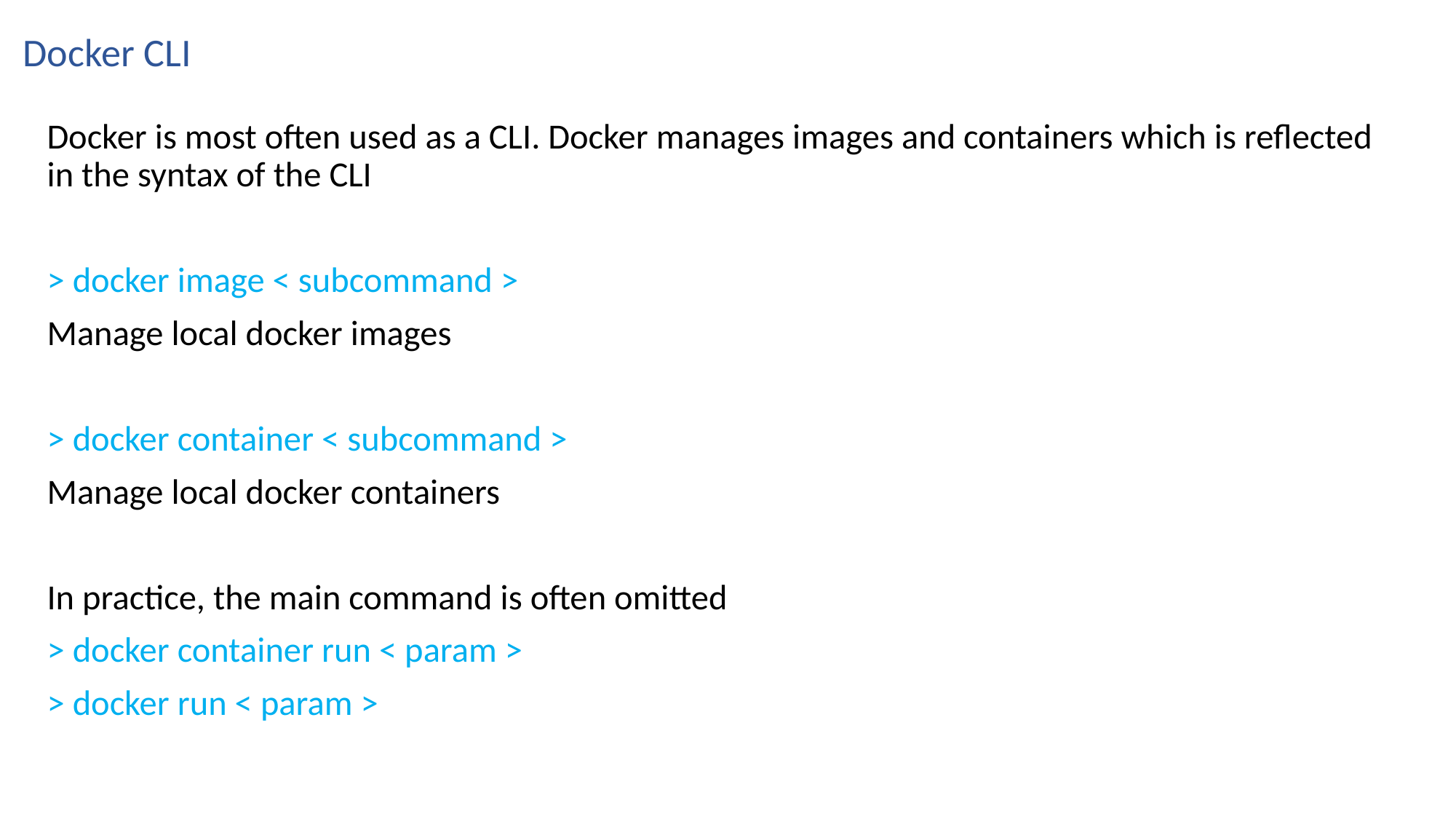

# Docker CLI
Docker is most often used as a CLI. Docker manages images and containers which is reflected in the syntax of the CLI

> docker image < subcommand >
Manage local docker images

> docker container < subcommand >
Manage local docker containers

In practice, the main command is often omitted
> docker container run < param >
> docker run < param >